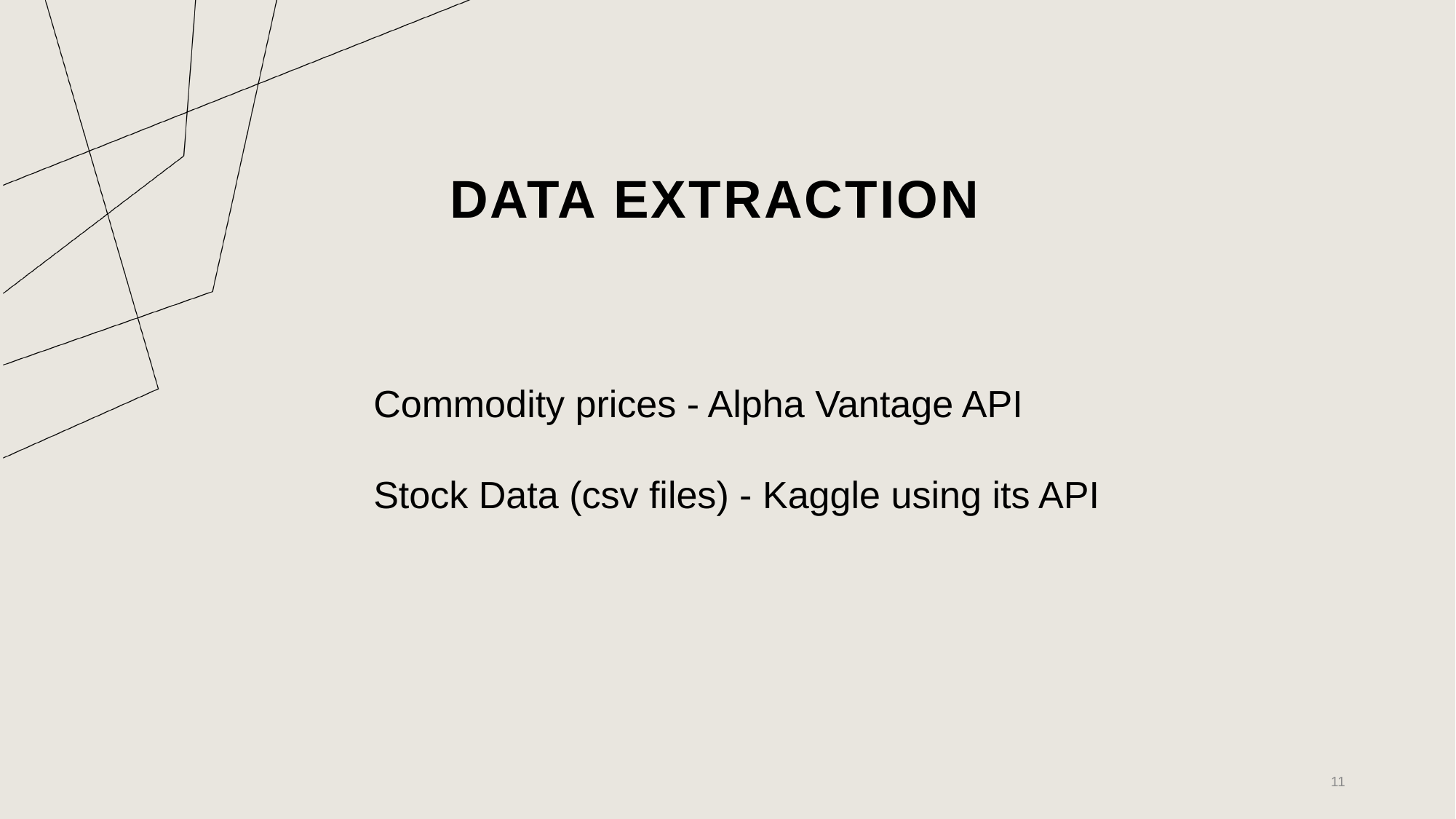

# Data extraction
Commodity prices - Alpha Vantage API

Stock Data (csv files) - Kaggle using its API

11